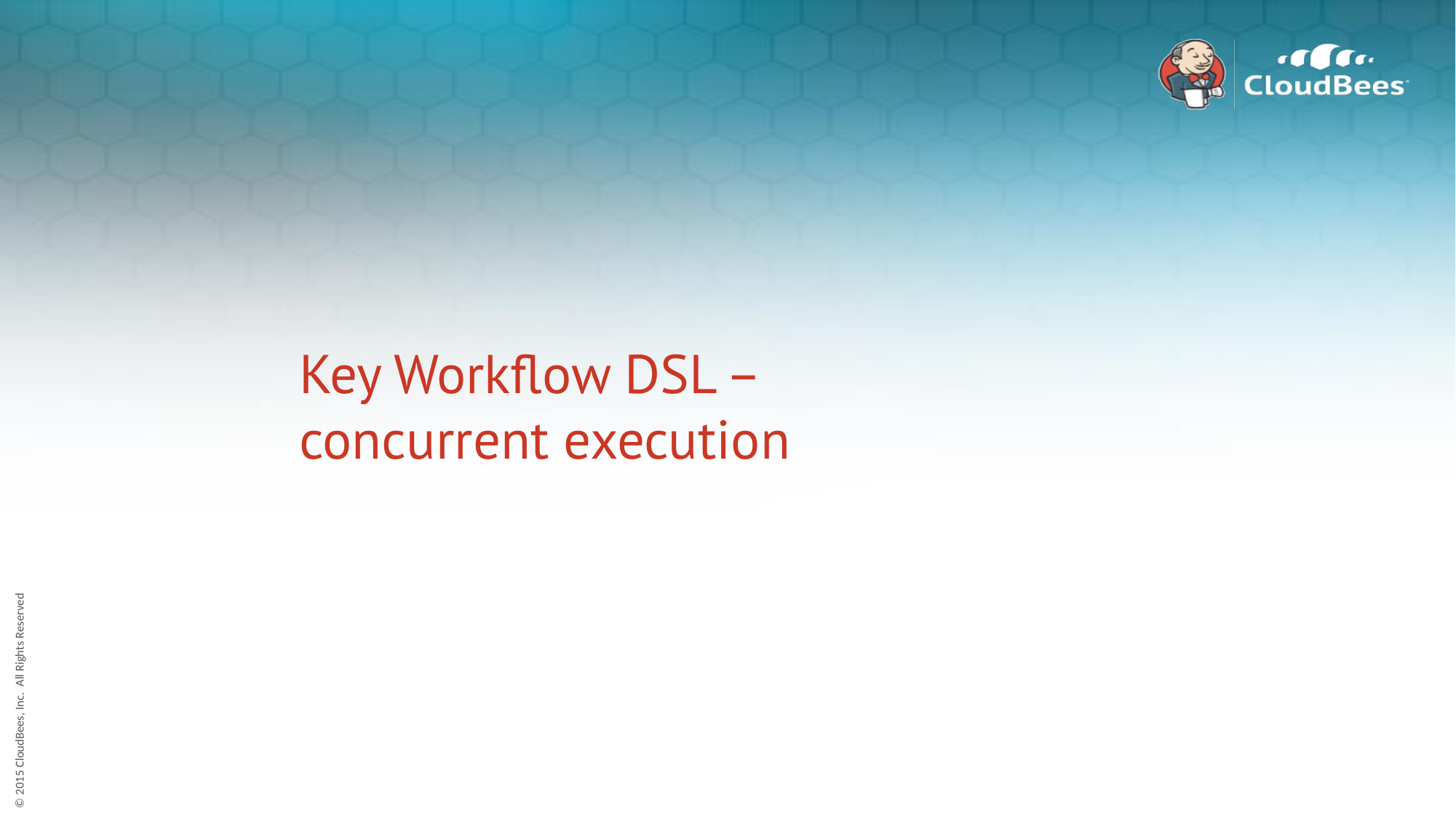

# Key Workflow DSL – concurrent execution